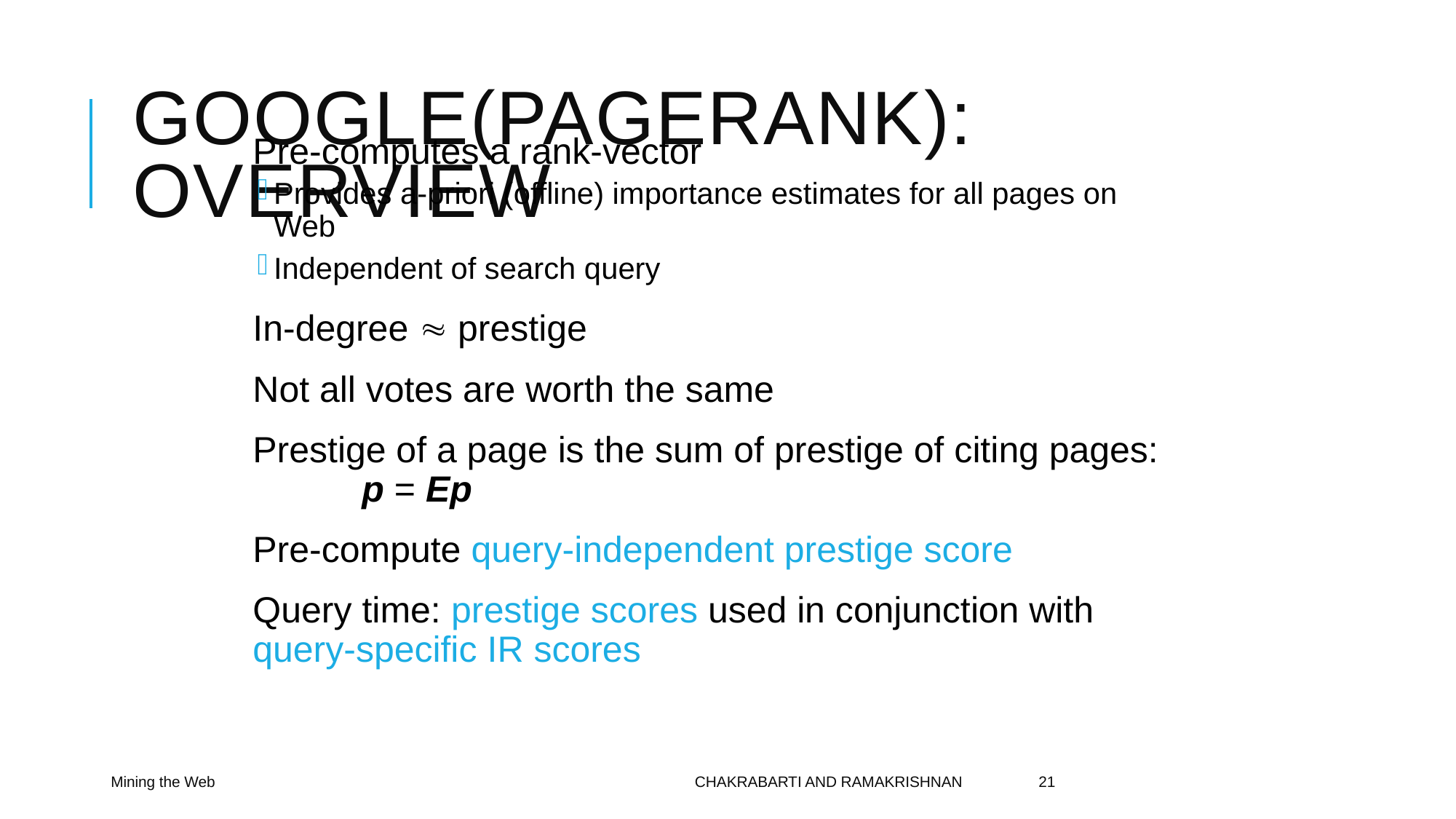

# Google(PageRank): Overview
Pre-computes a rank-vector
Provides a-priori (offline) importance estimates for all pages on Web
Independent of search query
In-degree ≈ prestige
Not all votes are worth the same
Prestige of a page is the sum of prestige of citing pages:
	p = Ep
Pre-compute query-independent prestige score
Query time: prestige scores used in conjunction with query-specific IR scores
Mining the Web
Chakrabarti and Ramakrishnan
21